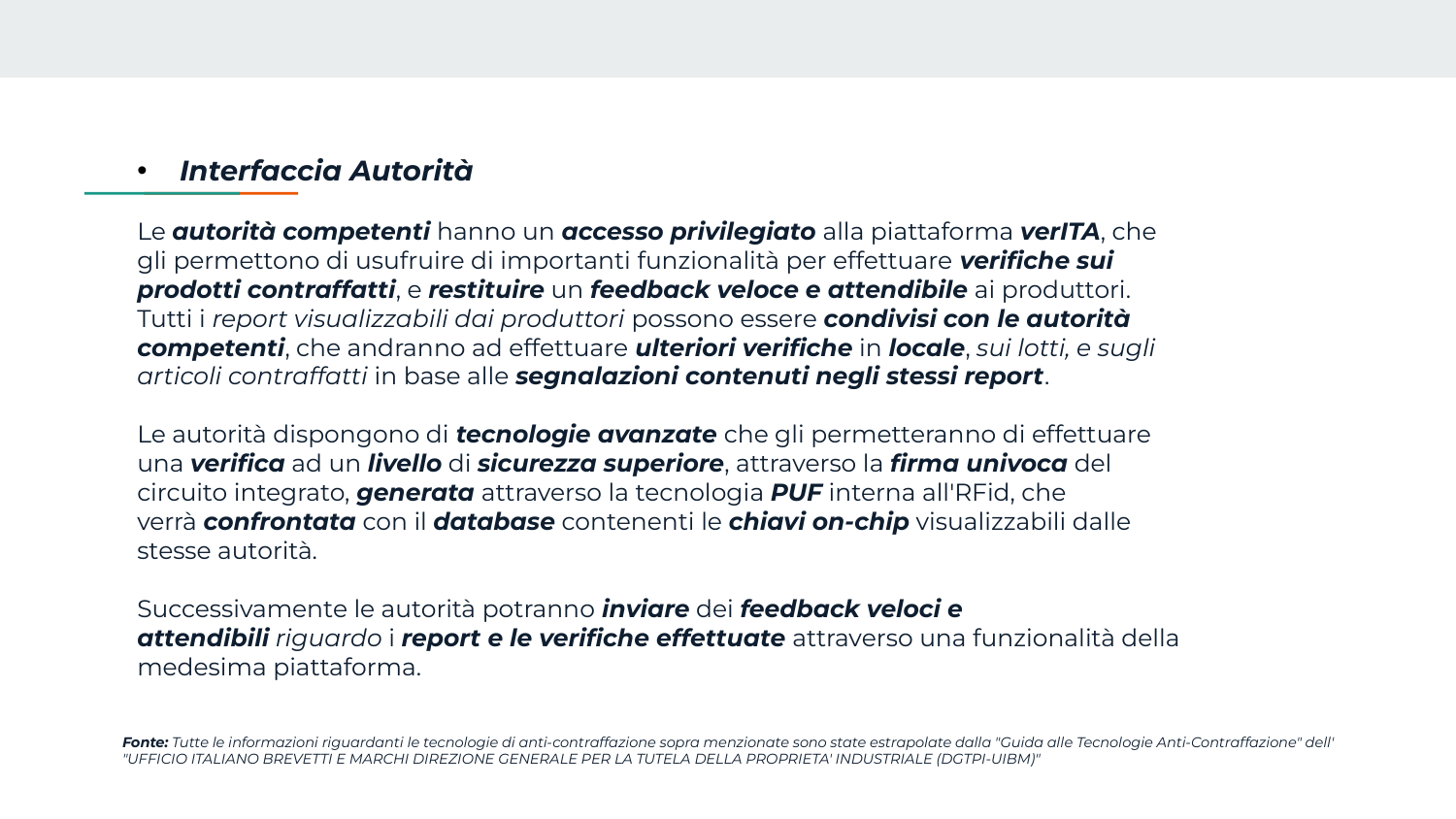

Interfaccia Autorità

Le autorità competenti hanno un accesso privilegiato alla piattaforma verITA, che gli permettono di usufruire di importanti funzionalità per effettuare verifiche sui prodotti contraffatti, e restituire un feedback veloce e attendibile ai produttori.
Tutti i report visualizzabili dai produttori possono essere condivisi con le autorità competenti, che andranno ad effettuare ulteriori verifiche in locale, sui lotti, e sugli articoli contraffatti in base alle segnalazioni contenuti negli stessi report.

Le autorità dispongono di tecnologie avanzate che gli permetteranno di effettuare una verifica ad un livello di sicurezza superiore, attraverso la firma univoca del circuito integrato, generata attraverso la tecnologia PUF interna all'RFid, che verrà confrontata con il database contenenti le chiavi on-chip visualizzabili dalle stesse autorità.

Successivamente le autorità potranno inviare dei feedback veloci e attendibili riguardo i report e le verifiche effettuate attraverso una funzionalità della medesima piattaforma.
Fonte: Tutte le informazioni riguardanti le tecnologie di anti-contraffazione sopra menzionate sono state estrapolate dalla "Guida alle Tecnologie Anti-Contraffazione" dell' "UFFICIO ITALIANO BREVETTI E MARCHI DIREZIONE GENERALE PER LA TUTELA DELLA PROPRIETA' INDUSTRIALE (DGTPI-UIBM)"